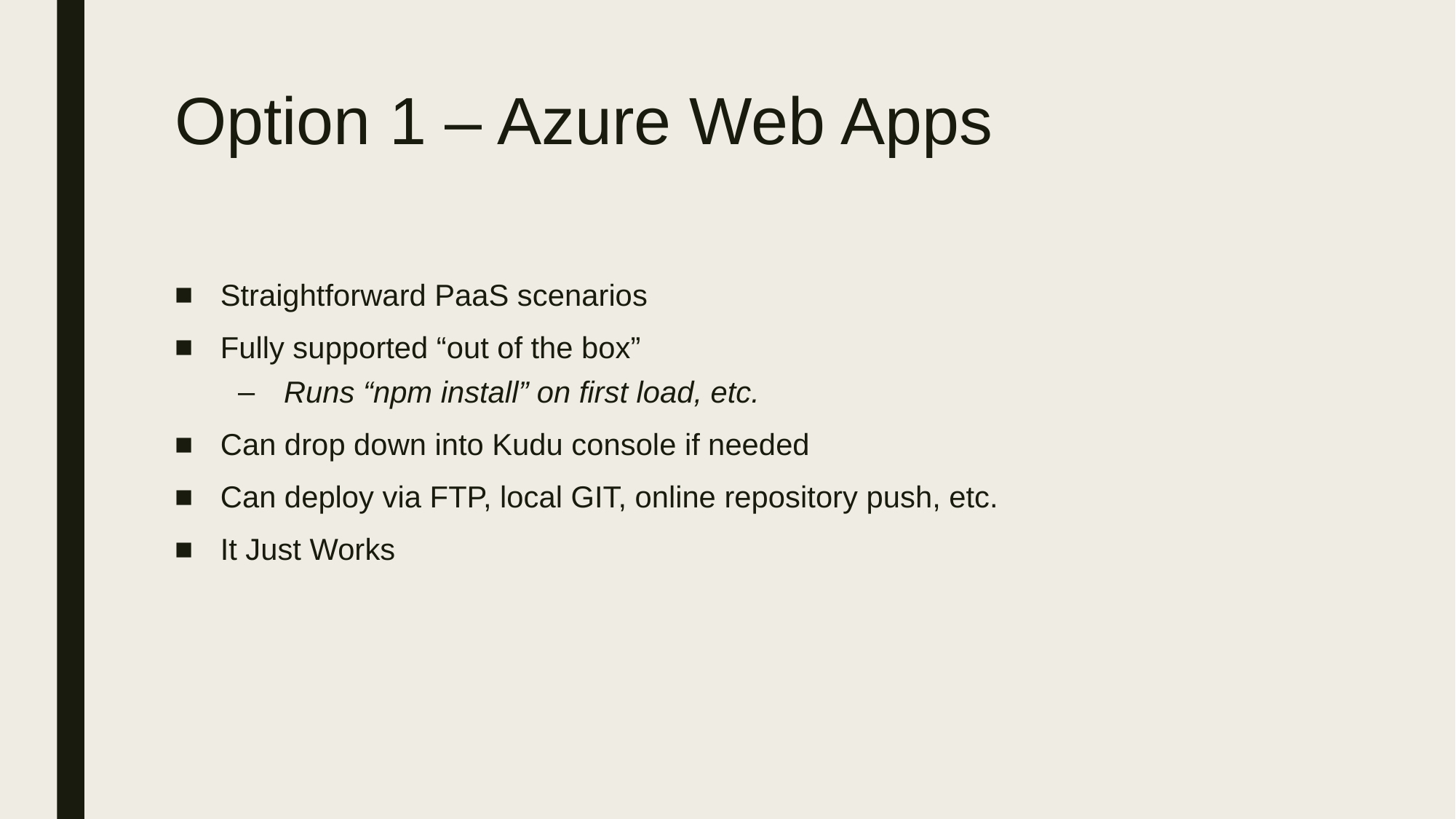

# Option 1 – Azure Web Apps
Straightforward PaaS scenarios
Fully supported “out of the box”
Runs “npm install” on first load, etc.
Can drop down into Kudu console if needed
Can deploy via FTP, local GIT, online repository push, etc.
It Just Works